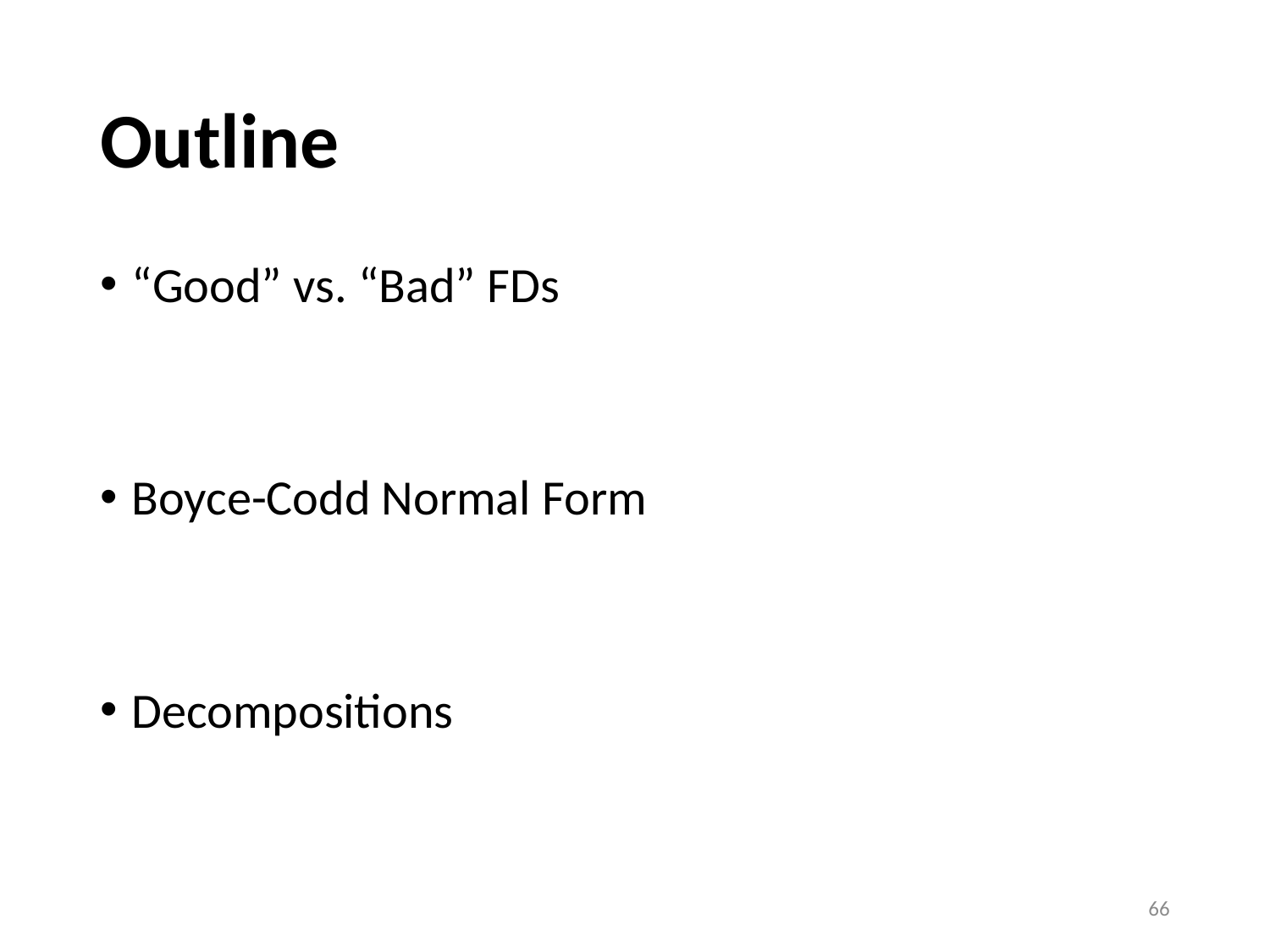

# Outline
“Good” vs. “Bad” FDs

Boyce-Codd Normal Form

Decompositions

66